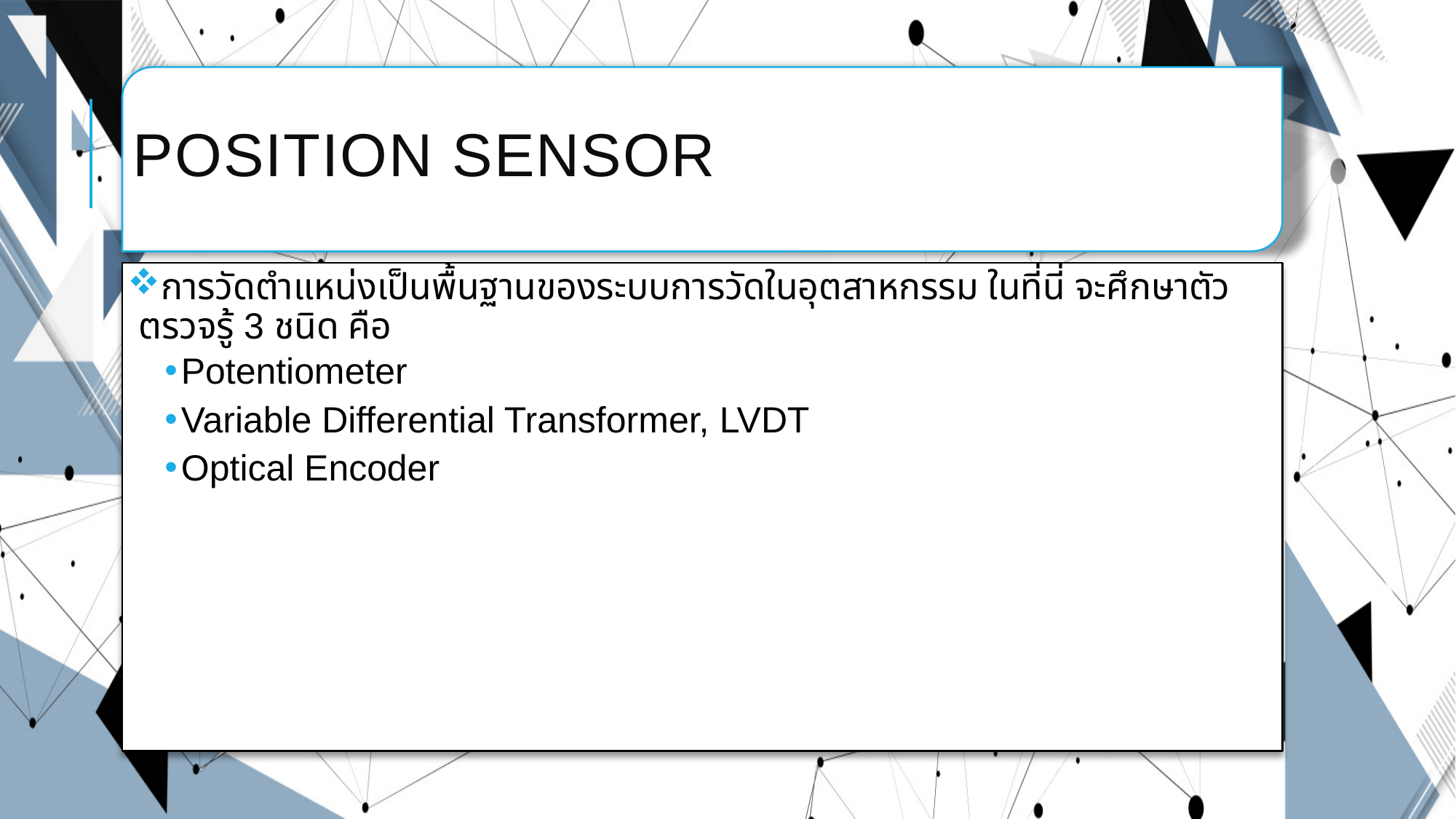

# Position Sensor
การวัดตำแหน่งเป็นพื้นฐานของระบบการวัดในอุตสาหกรรม ในที่นี่ จะศึกษาตัวตรวจรู้ 3 ชนิด คือ
Potentiometer
Variable Differential Transformer, LVDT
Optical Encoder